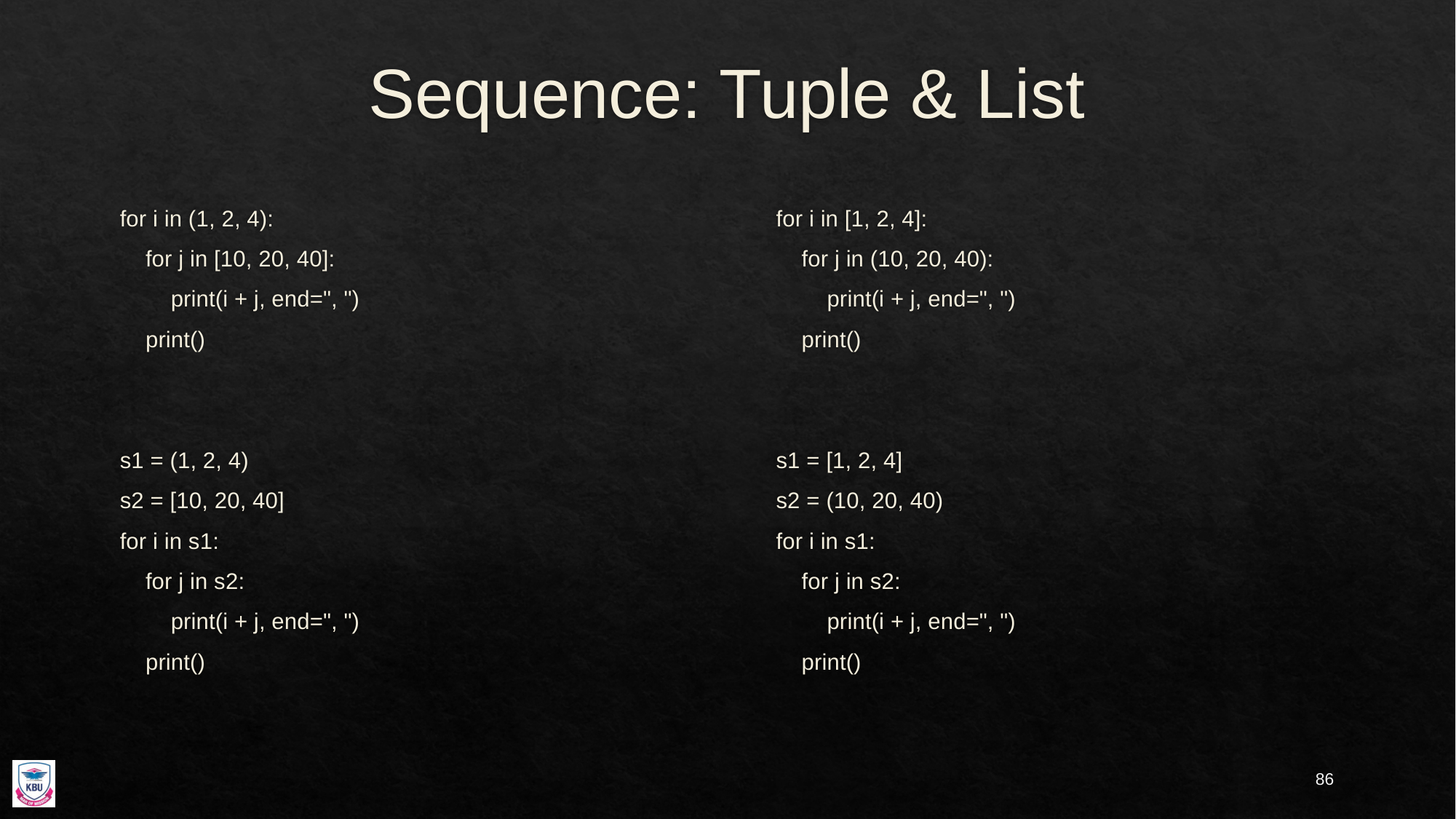

# Sequence: Tuple & List
for i in (1, 2, 4):
    for j in [10, 20, 40]:
        print(i + j, end=", ")
    print()

s1 = (1, 2, 4)
s2 = [10, 20, 40]
for i in s1:
    for j in s2:
        print(i + j, end=", ")
    print()
for i in [1, 2, 4]:
    for j in (10, 20, 40):
        print(i + j, end=", ")
    print()

s1 = [1, 2, 4]
s2 = (10, 20, 40)
for i in s1:
    for j in s2:
        print(i + j, end=", ")
    print()
86